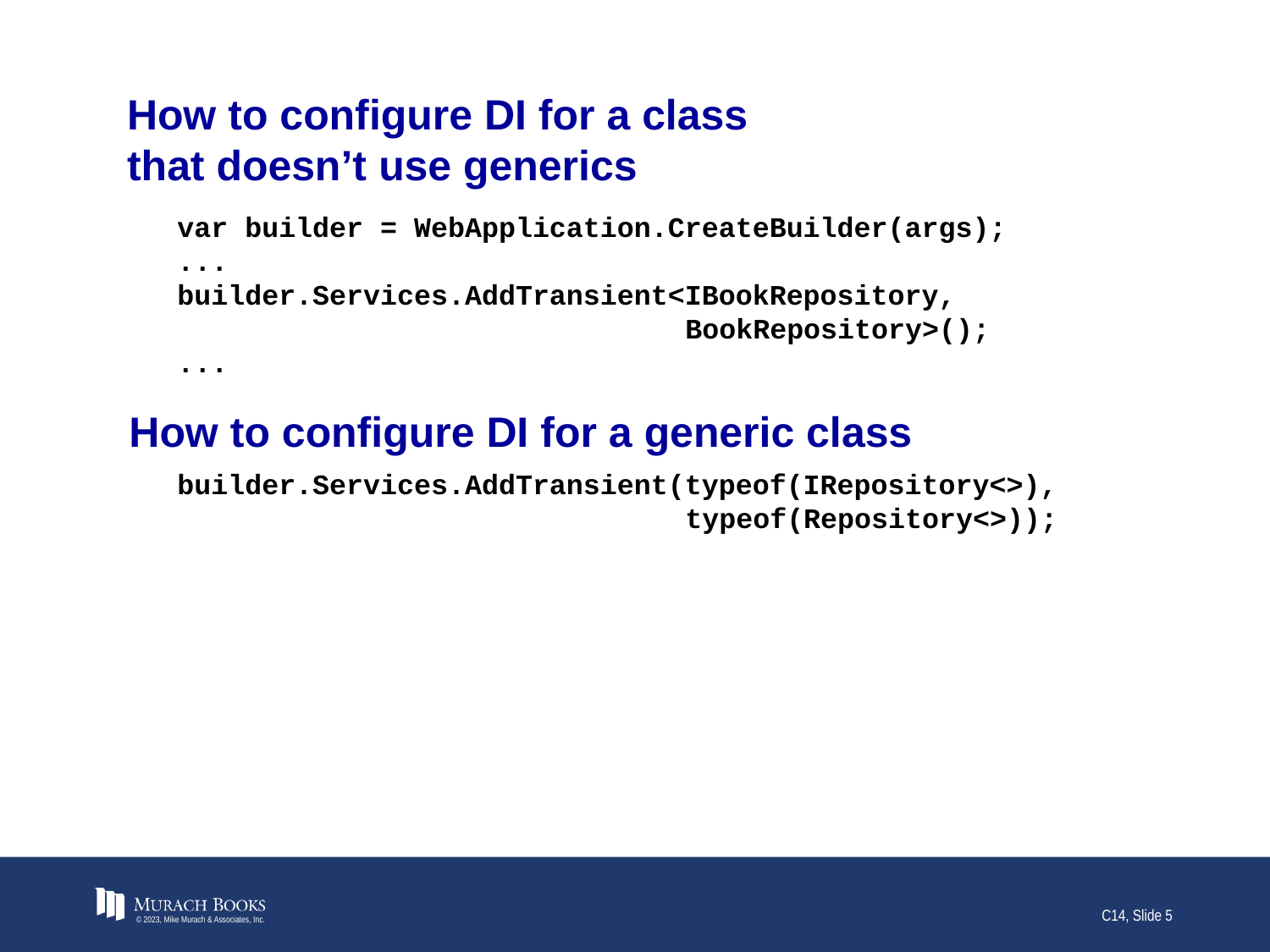

# How to configure DI for a class that doesn’t use generics
var builder = WebApplication.CreateBuilder(args);
...
builder.Services.AddTransient<IBookRepository,
                              BookRepository>();
...
How to configure DI for a generic class
builder.Services.AddTransient(typeof(IRepository<>),
                              typeof(Repository<>));

© 2023, Mike Murach & Associates, Inc.

C14, Slide 5